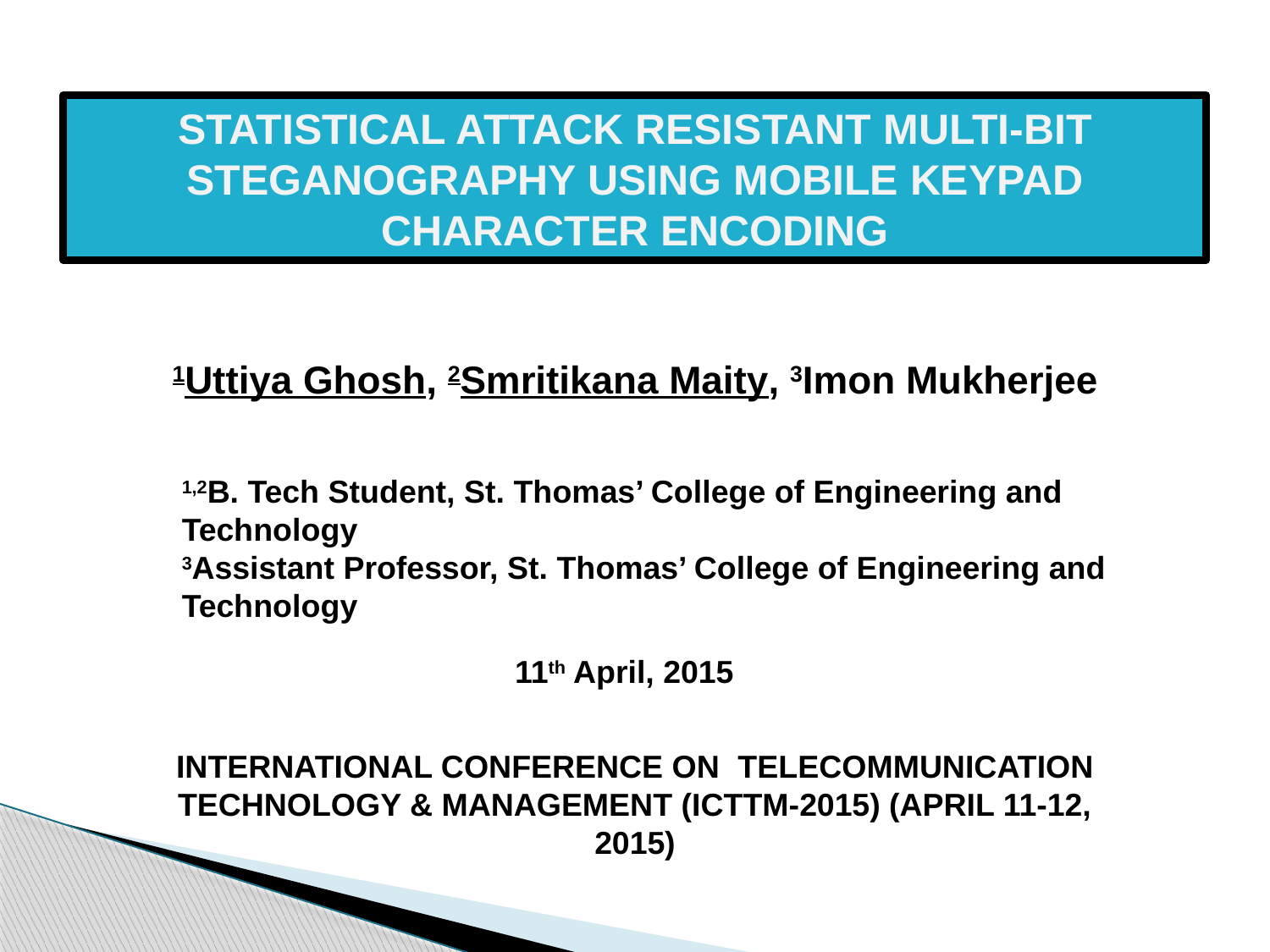

STATISTICAL ATTACK RESISTANT MULTI-BIT STEGANOGRAPHY USING MOBILE KEYPAD CHARACTER ENCODING
1Uttiya Ghosh, 2Smritikana Maity, 3Imon Mukherjee

1,2B. Tech Student, St. Thomas’ College of Engineering and Technology
3Assistant Professor, St. Thomas’ College of Engineering and Technology

11th April, 2015

INTERNATIONAL CONFERENCE ON  TELECOMMUNICATION TECHNOLOGY & MANAGEMENT (ICTTM-2015) (APRIL 11-12, 2015)